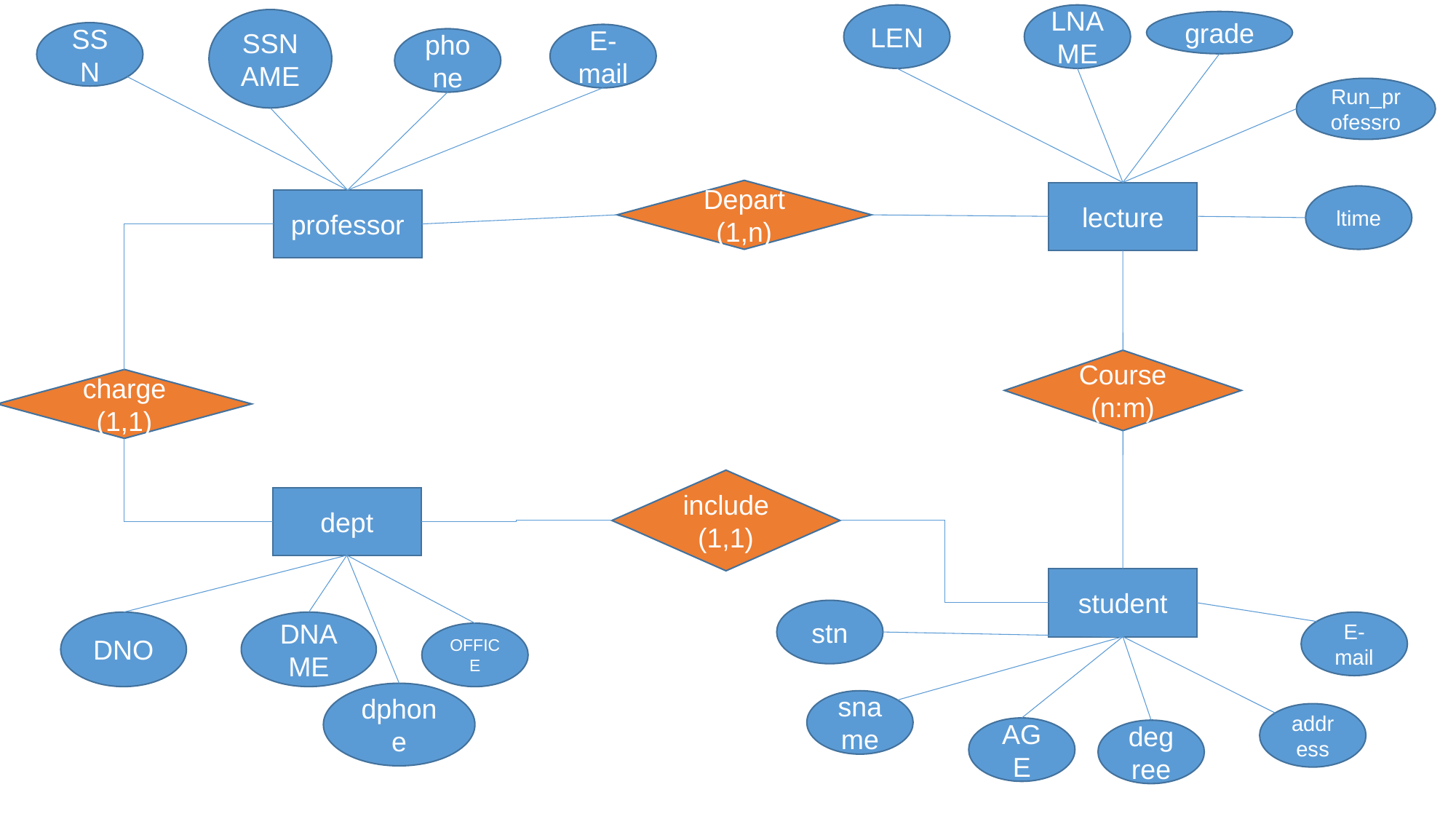

LEN
LNAME
SSNAME
grade
SSN
E-mail
phone
Run_professro
Depart
(1,n)
lecture
ltime
professor
Course
(n:m)
charge
(1,1)
include(1,1)
dept
student
stn
DNO
DNAME
E-mail
OFFICE
dphone
sname
address
AGE
degree